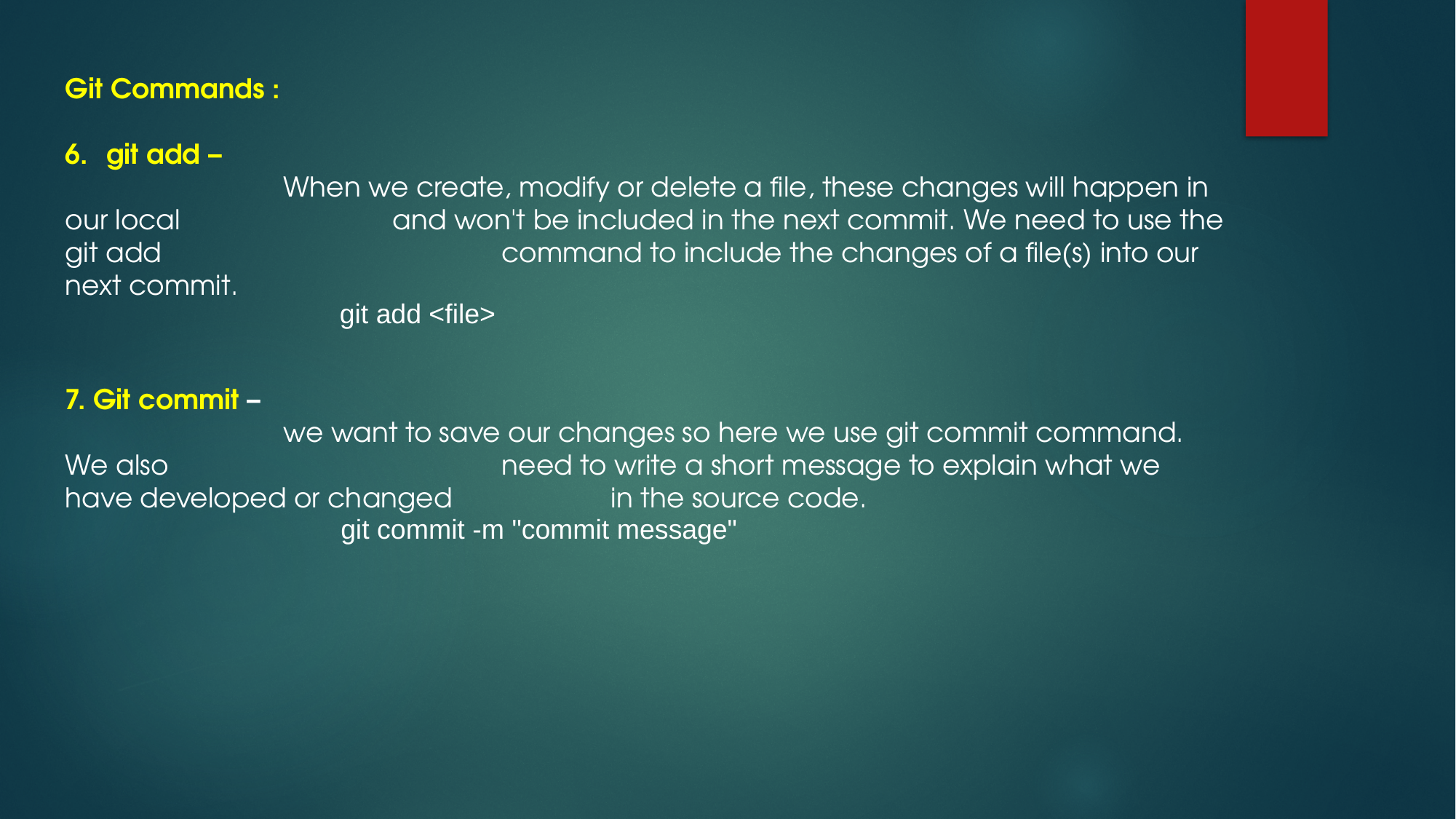

Git Commands :

git add –
		When we create, modify or delete a file, these changes will happen in our local 		and won't be included in the next commit. We need to use the git add 				command to include the changes of a file(s) into our next commit.

7. Git commit –
		we want to save our changes so here we use git commit command. We also 			need to write a short message to explain what we have developed or changed 		in the source code.

git add <file>
git commit -m "commit message"